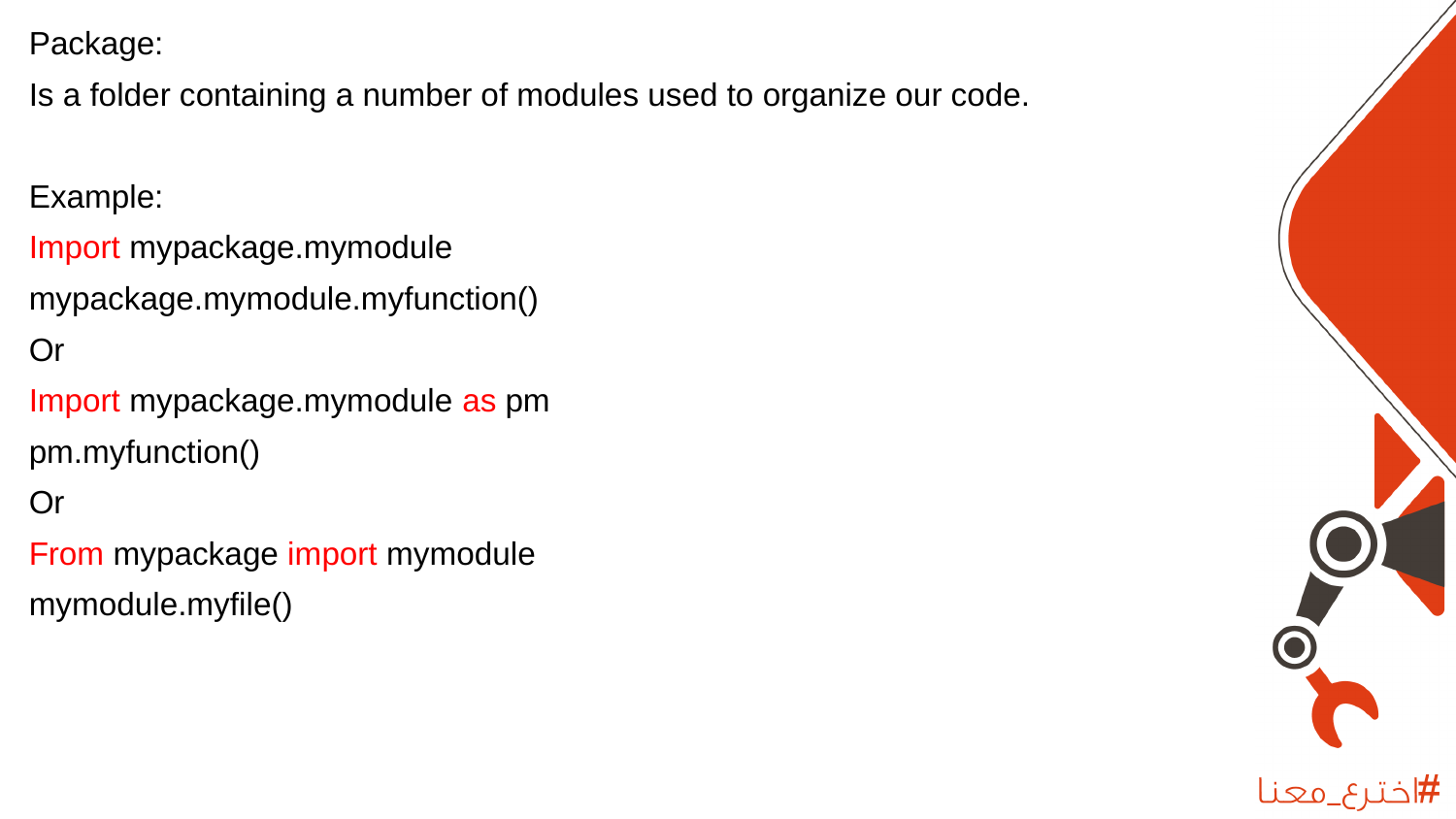

Package:
Is a folder containing a number of modules used to organize our code.

Example:
Import mypackage.mymodule
mypackage.mymodule.myfunction()
Or
Import mypackage.mymodule as pm
pm.myfunction()
Or
From mypackage import mymodule
mymodule.myfile()